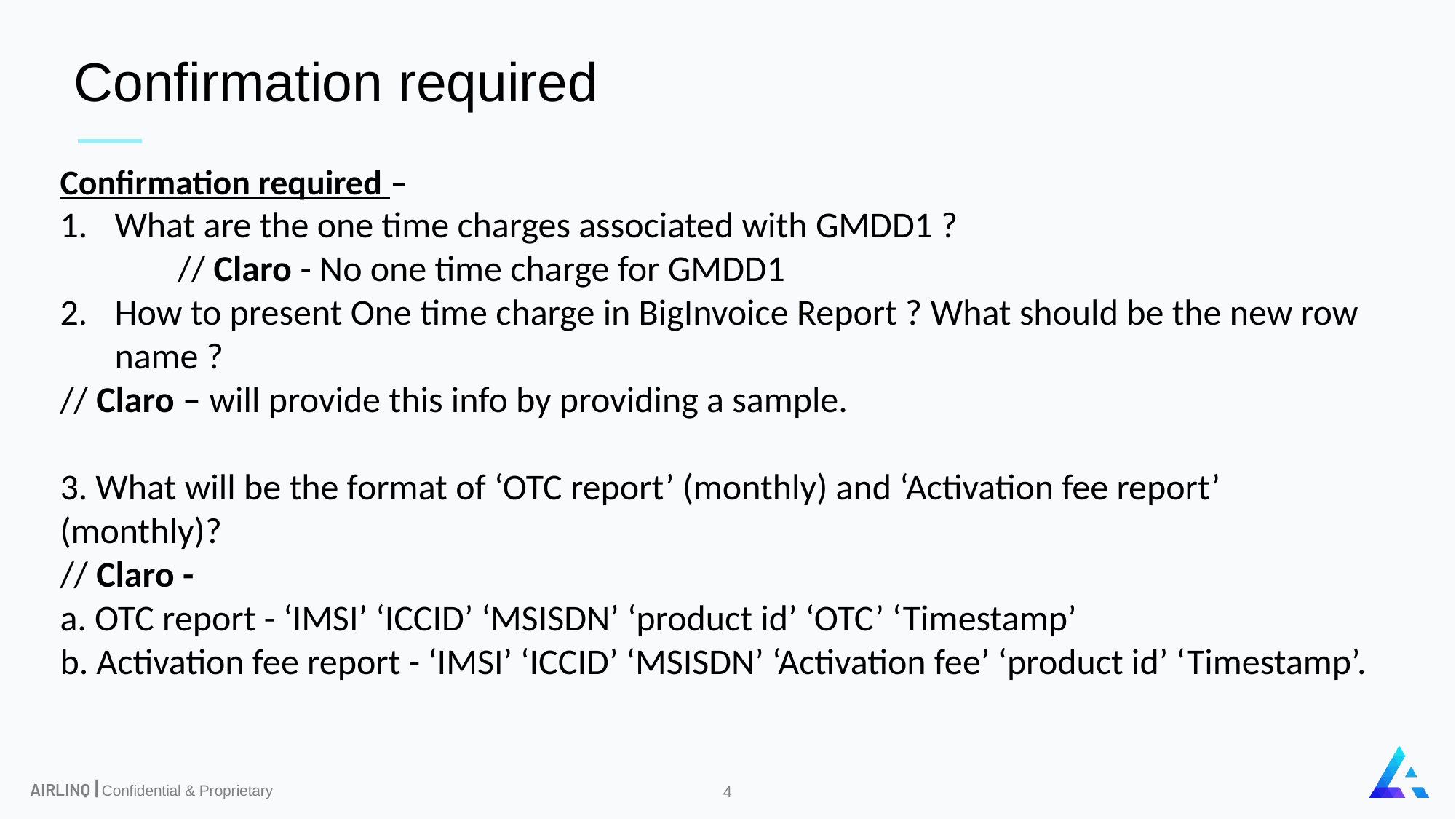

Confirmation required
Confirmation required –
What are the one time charges associated with GMDD1 ?
	 // Claro - No one time charge for GMDD1
How to present One time charge in BigInvoice Report ? What should be the new row name ?
// Claro – will provide this info by providing a sample.

3. What will be the format of ‘OTC report’ (monthly) and ‘Activation fee report’ (monthly)?
// Claro -
a. OTC report - ‘IMSI’ ‘ICCID’ ‘MSISDN’ ‘product id’ ‘OTC’ ‘Timestamp’
b. Activation fee report - ‘IMSI’ ‘ICCID’ ‘MSISDN’ ‘Activation fee’ ‘product id’ ‘Timestamp’.